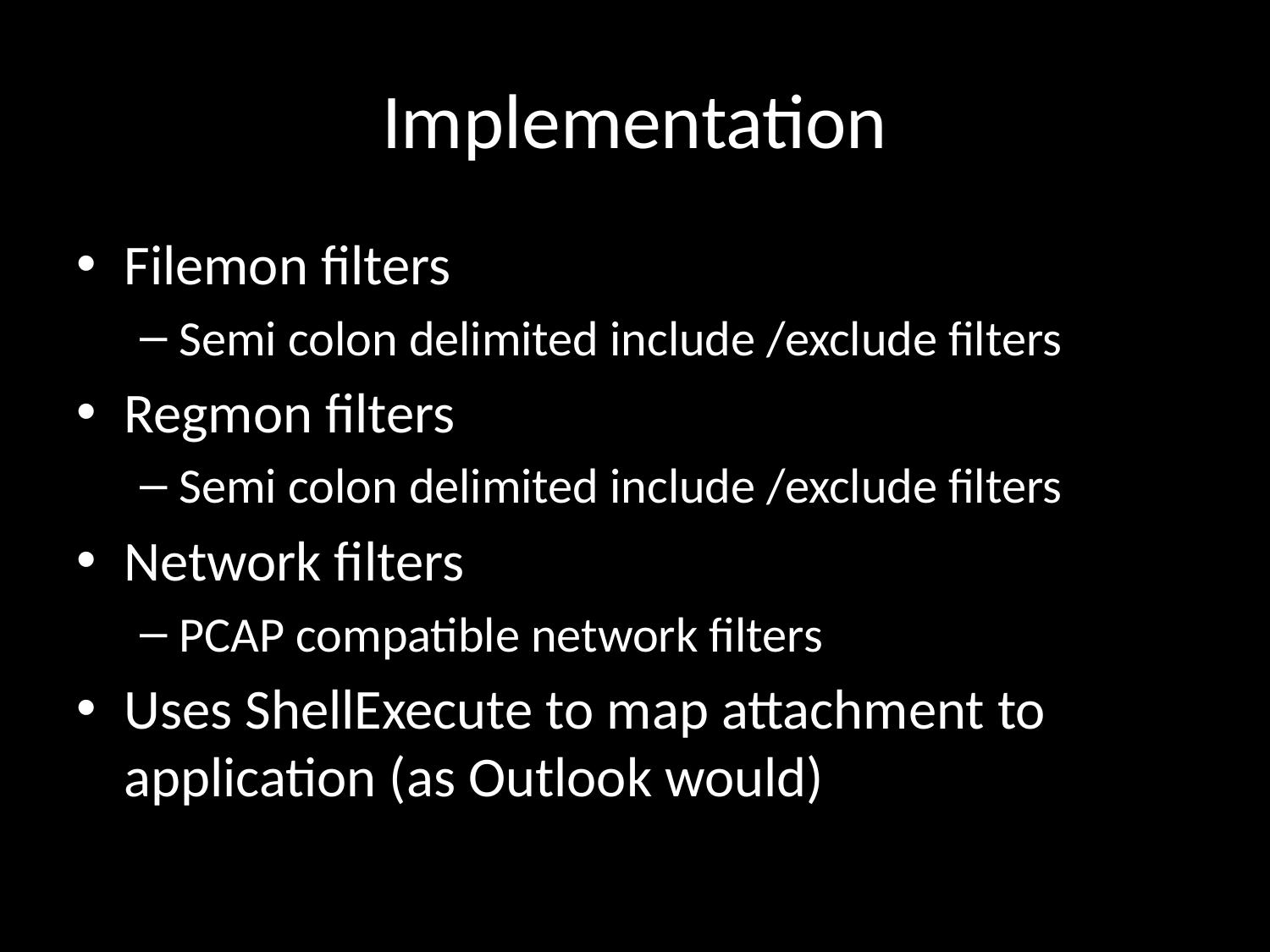

# Implementation
Filemon filters
Semi colon delimited include /exclude filters
Regmon filters
Semi colon delimited include /exclude filters
Network filters
PCAP compatible network filters
Uses ShellExecute to map attachment to application (as Outlook would)